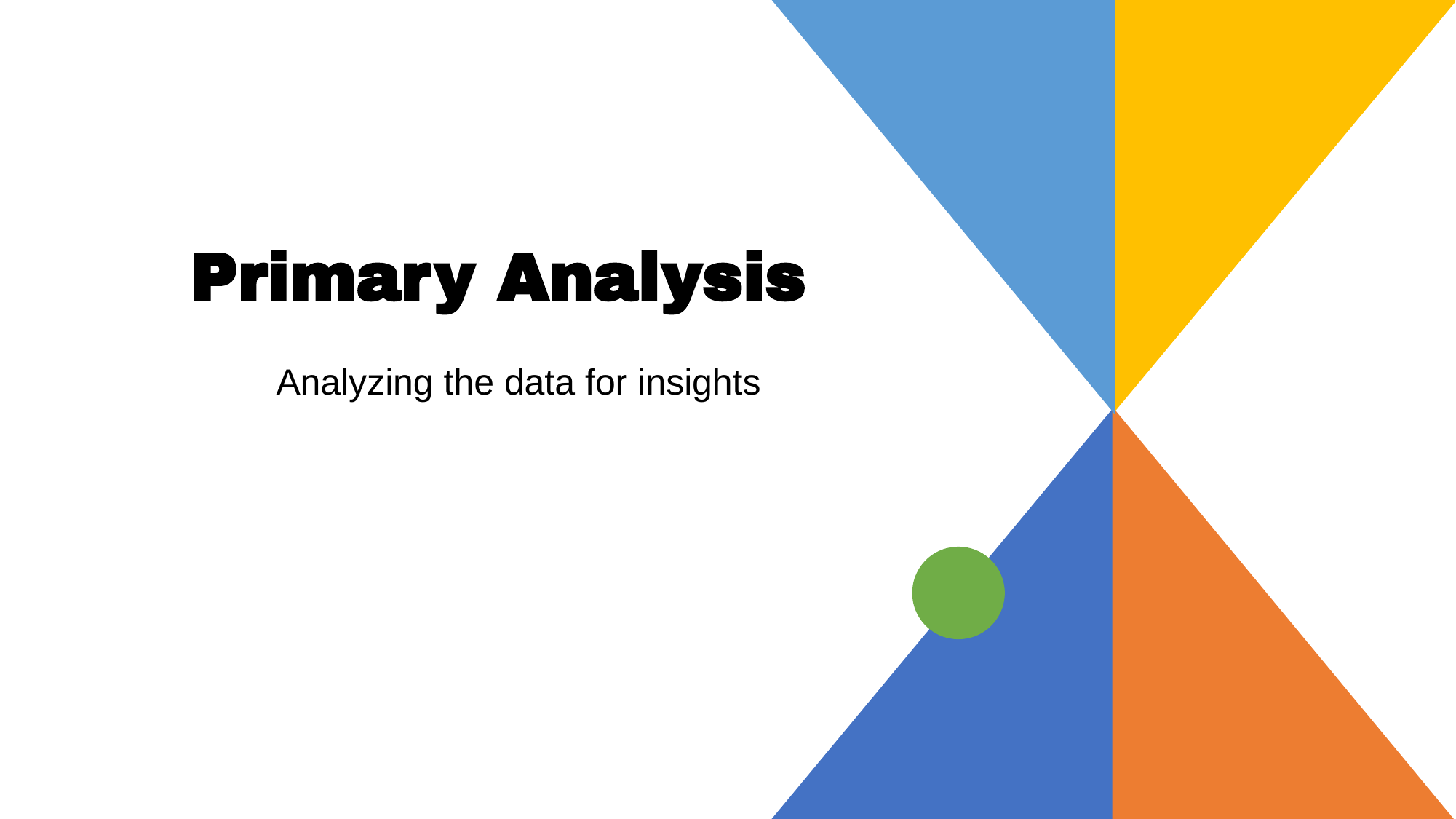

# Primary Analysis
Analyzing the data for insights